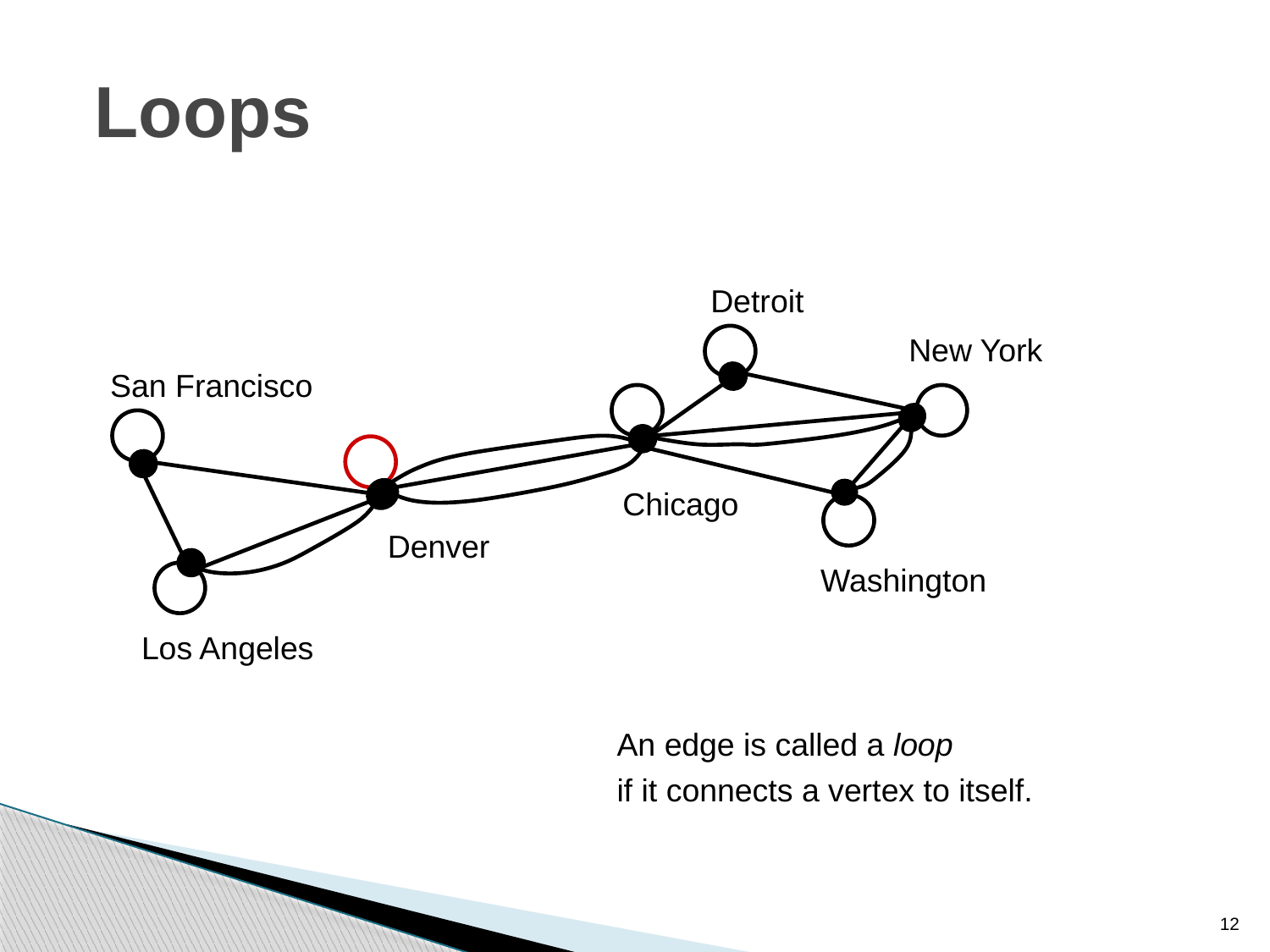

# Loops
Detroit
New York

San Francisco

Chicago

Denver
Washington

Los Angeles
An edge is called a loop
if it connects a vertex to itself.
12